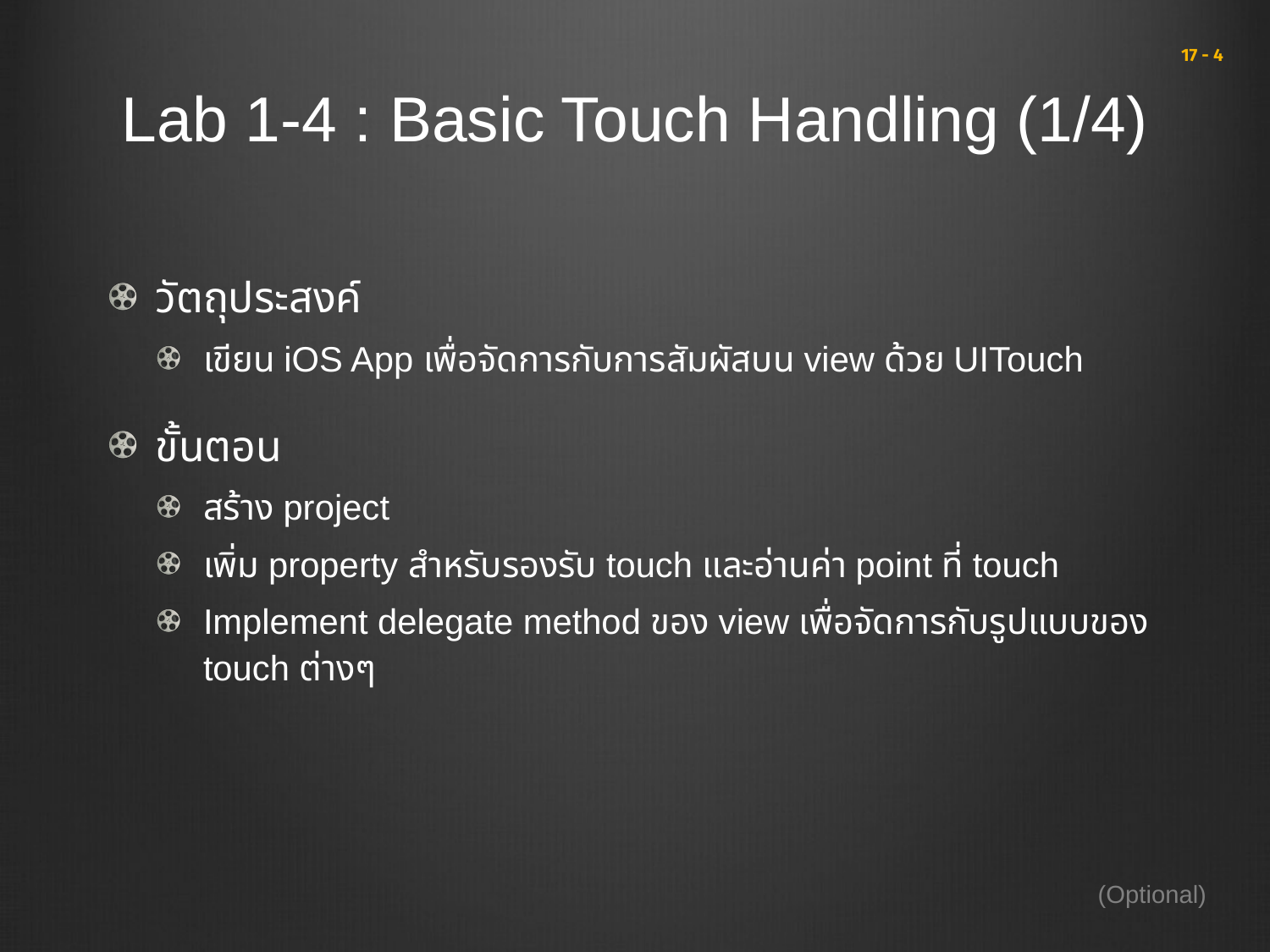

# Lab 1-4 : Basic Touch Handling (1/4)
 17 - 4
วัตถุประสงค์
เขียน iOS App เพื่อจัดการกับการสัมผัสบน view ด้วย UITouch
ขั้นตอน
สร้าง project
เพิ่ม property สำหรับรองรับ touch และอ่านค่า point ที่ touch
Implement delegate method ของ view เพื่อจัดการกับรูปแบบของ touch ต่างๆ
(Optional)